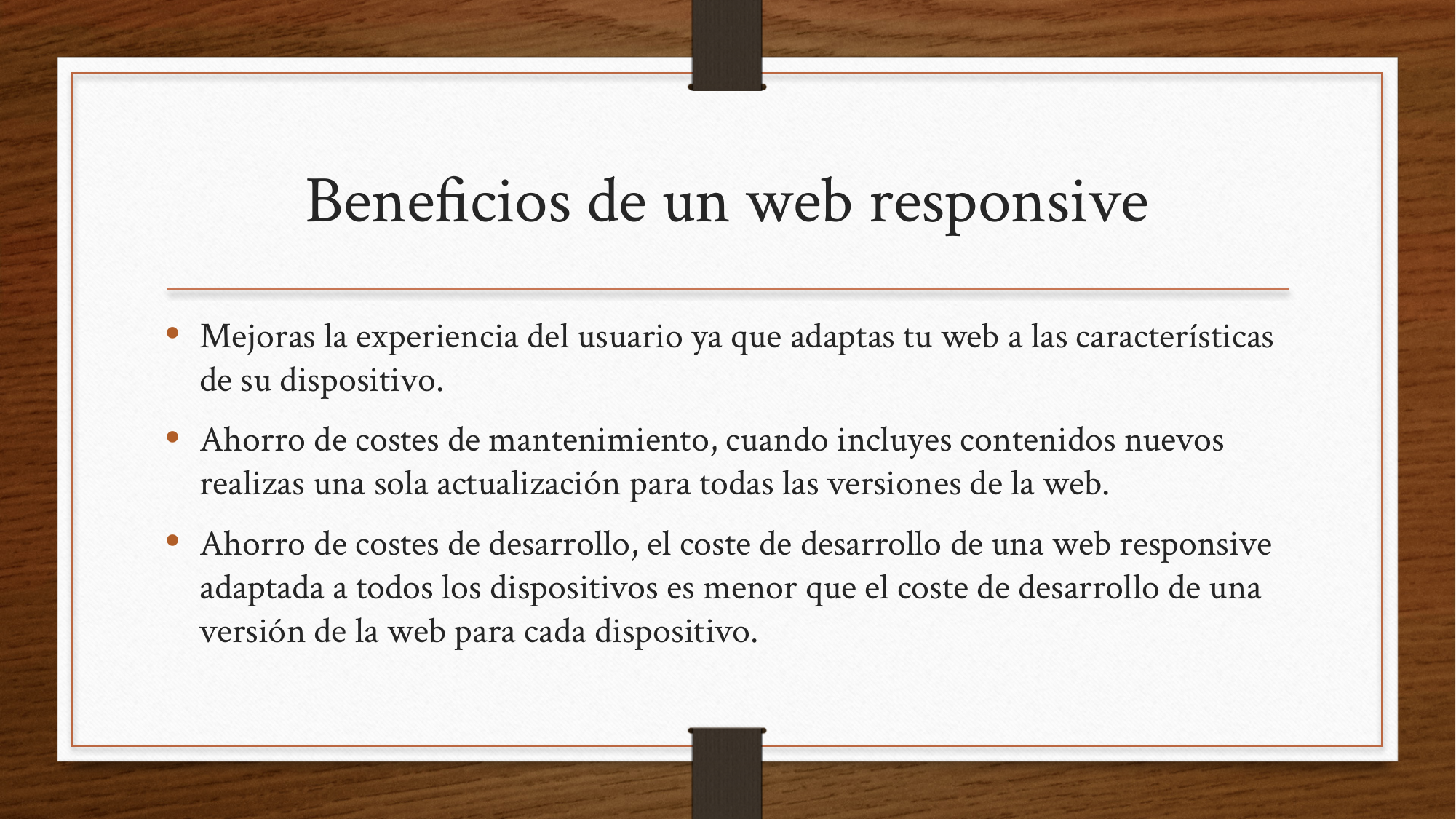

# Beneficios de un web responsive
Mejoras la experiencia del usuario ya que adaptas tu web a las características de su dispositivo.
Ahorro de costes de mantenimiento, cuando incluyes contenidos nuevos realizas una sola actualización para todas las versiones de la web.
Ahorro de costes de desarrollo, el coste de desarrollo de una web responsive adaptada a todos los dispositivos es menor que el coste de desarrollo de una versión de la web para cada dispositivo.